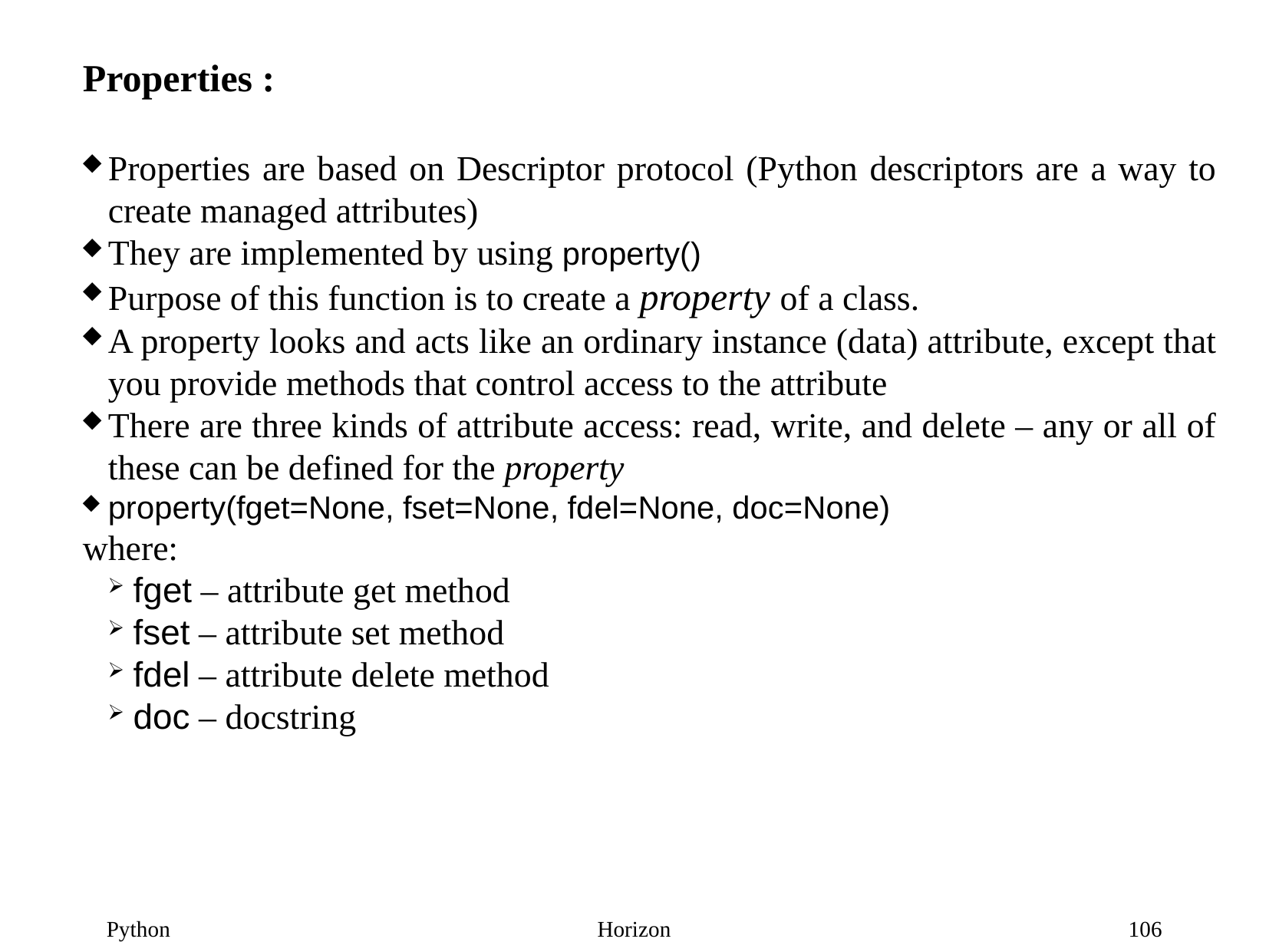

Properties :

Properties are based on Descriptor protocol (Python descriptors are a way to create managed attributes)
They are implemented by using property()
Purpose of this function is to create a property of a class.
A property looks and acts like an ordinary instance (data) attribute, except that you provide methods that control access to the attribute
There are three kinds of attribute access: read, write, and delete – any or all of these can be defined for the property
property(fget=None, fset=None, fdel=None, doc=None)
where:
fget – attribute get method
fset – attribute set method
fdel – attribute delete method
doc – docstring
106
Python
Horizon